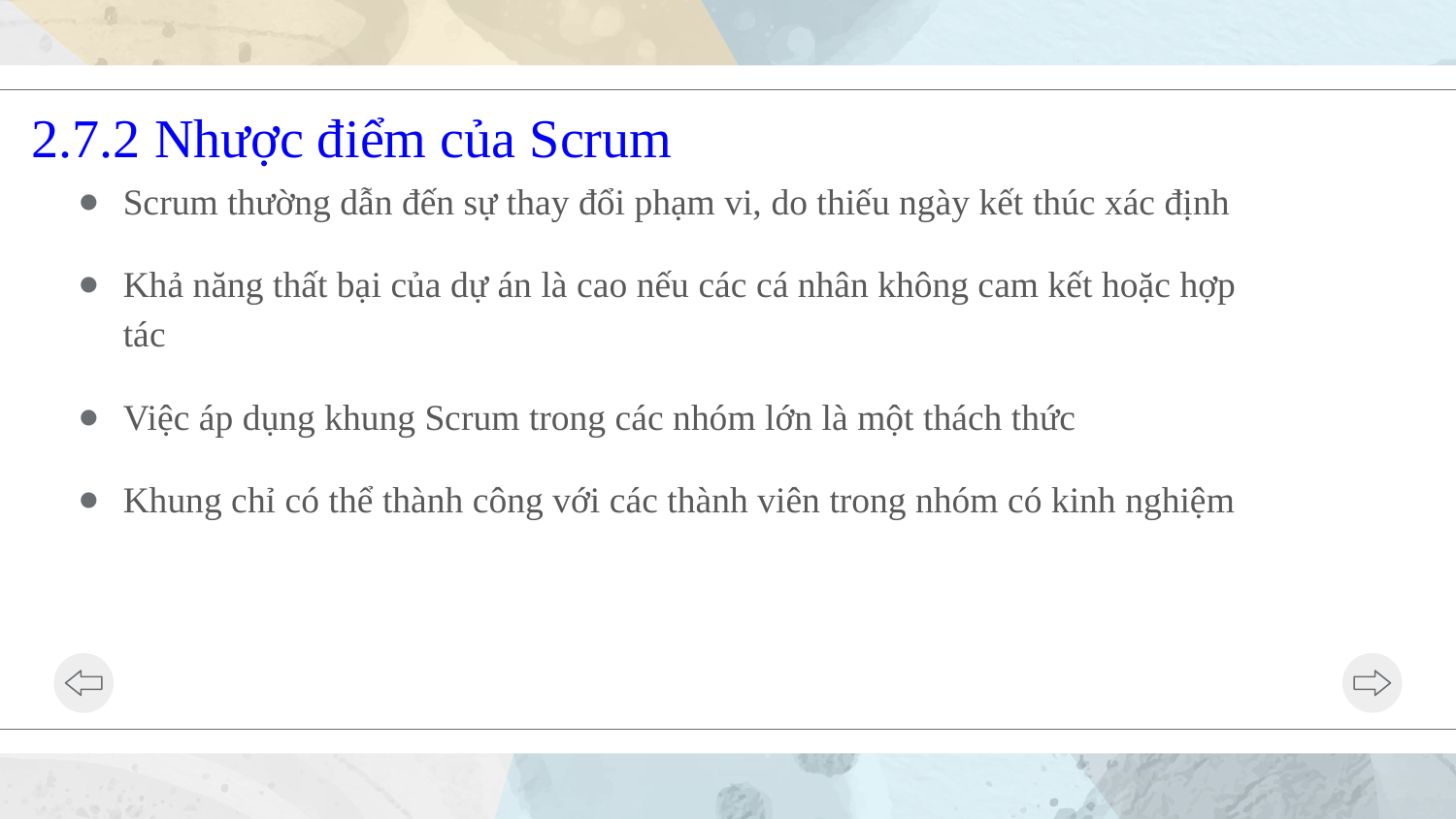

# 2.7.2 Nhược điểm của Scrum
Scrum thường dẫn đến sự thay đổi phạm vi, do thiếu ngày kết thúc xác định
Khả năng thất bại của dự án là cao nếu các cá nhân không cam kết hoặc hợp tác
Việc áp dụng khung Scrum trong các nhóm lớn là một thách thức
Khung chỉ có thể thành công với các thành viên trong nhóm có kinh nghiệm